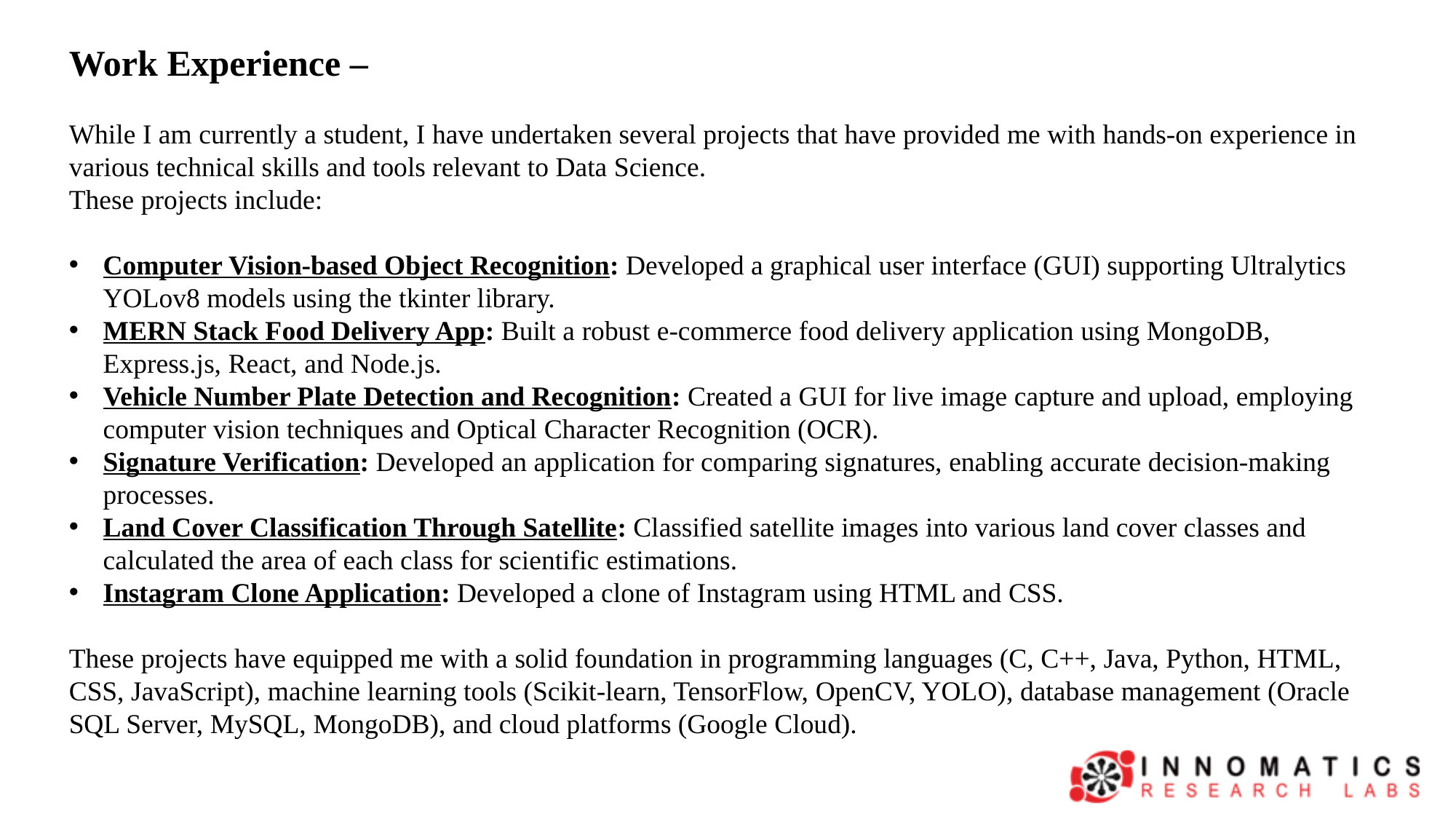

Work Experience –

While I am currently a student, I have undertaken several projects that have provided me with hands-on experience in various technical skills and tools relevant to Data Science.
These projects include:

Computer Vision-based Object Recognition: Developed a graphical user interface (GUI) supporting Ultralytics YOLov8 models using the tkinter library.
MERN Stack Food Delivery App: Built a robust e-commerce food delivery application using MongoDB, Express.js, React, and Node.js.
Vehicle Number Plate Detection and Recognition: Created a GUI for live image capture and upload, employing computer vision techniques and Optical Character Recognition (OCR).
Signature Verification: Developed an application for comparing signatures, enabling accurate decision-making processes.
Land Cover Classification Through Satellite: Classified satellite images into various land cover classes and calculated the area of each class for scientific estimations.
Instagram Clone Application: Developed a clone of Instagram using HTML and CSS.

These projects have equipped me with a solid foundation in programming languages (C, C++, Java, Python, HTML, CSS, JavaScript), machine learning tools (Scikit-learn, TensorFlow, OpenCV, YOLO), database management (Oracle SQL Server, MySQL, MongoDB), and cloud platforms (Google Cloud).